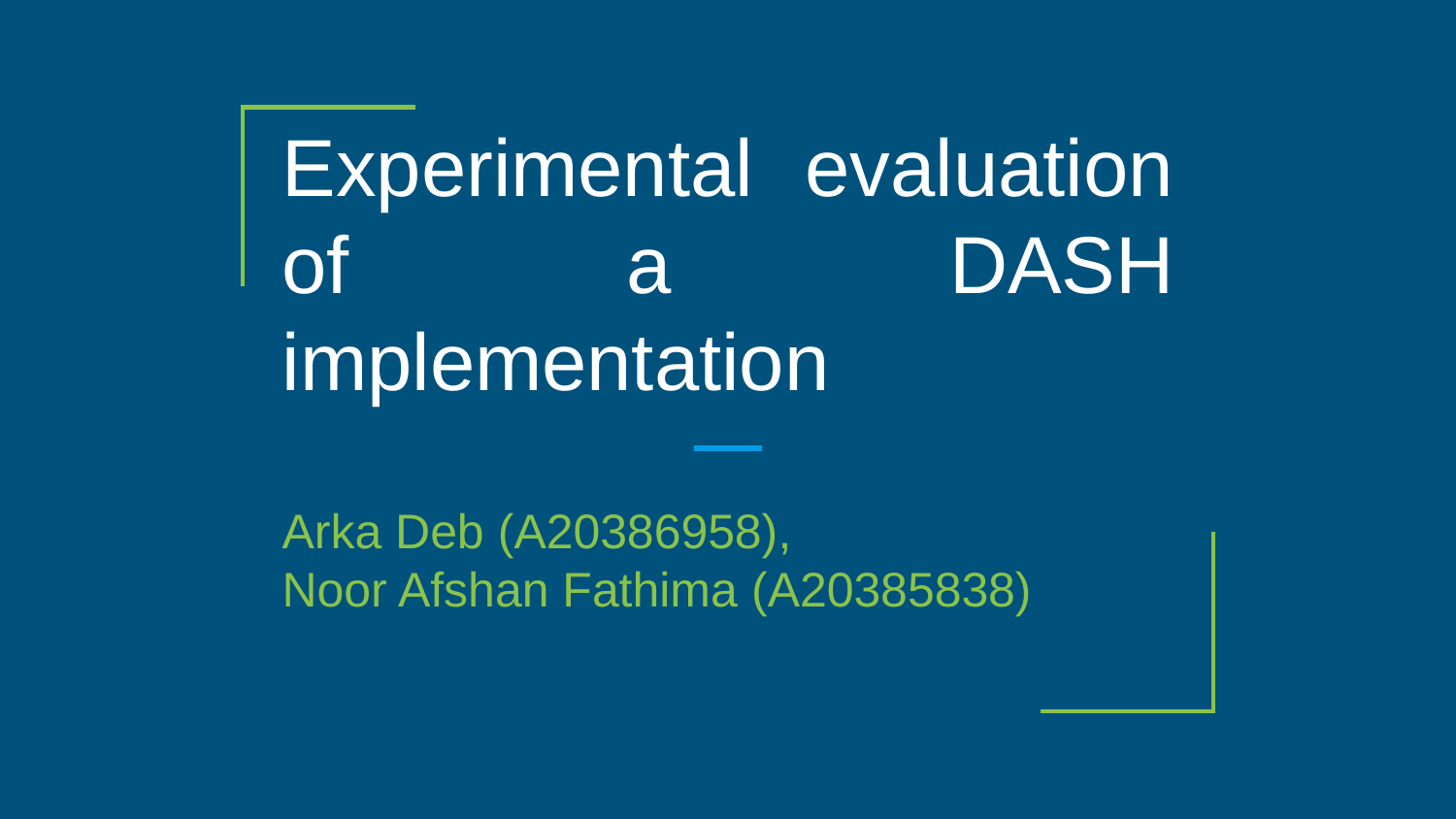

# Experimental evaluation of a DASH implementation
Arka Deb​ (A20386958),
Noor Afshan Fathima​ (A20385838)​